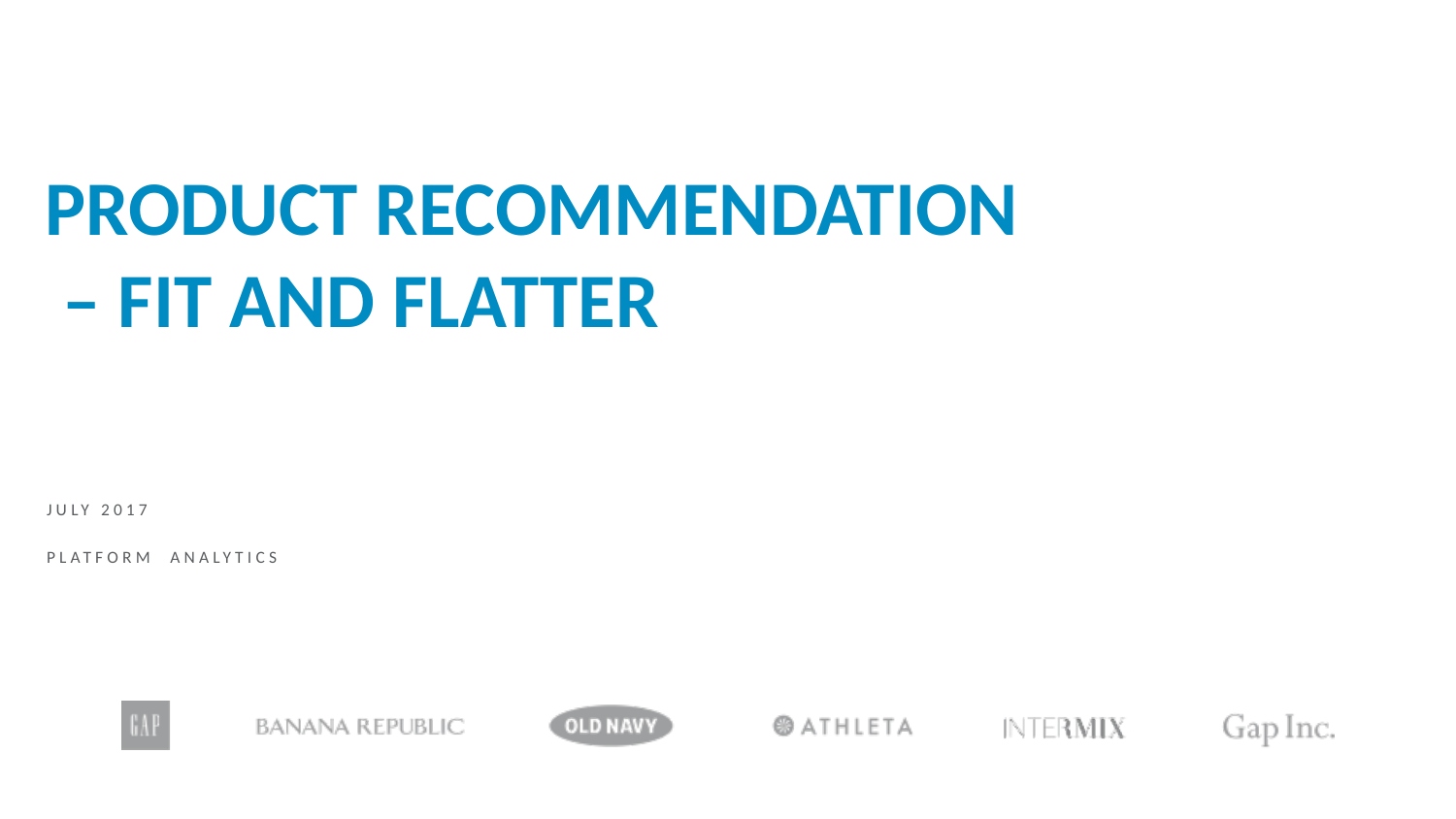

Product recommendation
 – fit and flatter
july 2017

PLATFORM  ANALYTICS